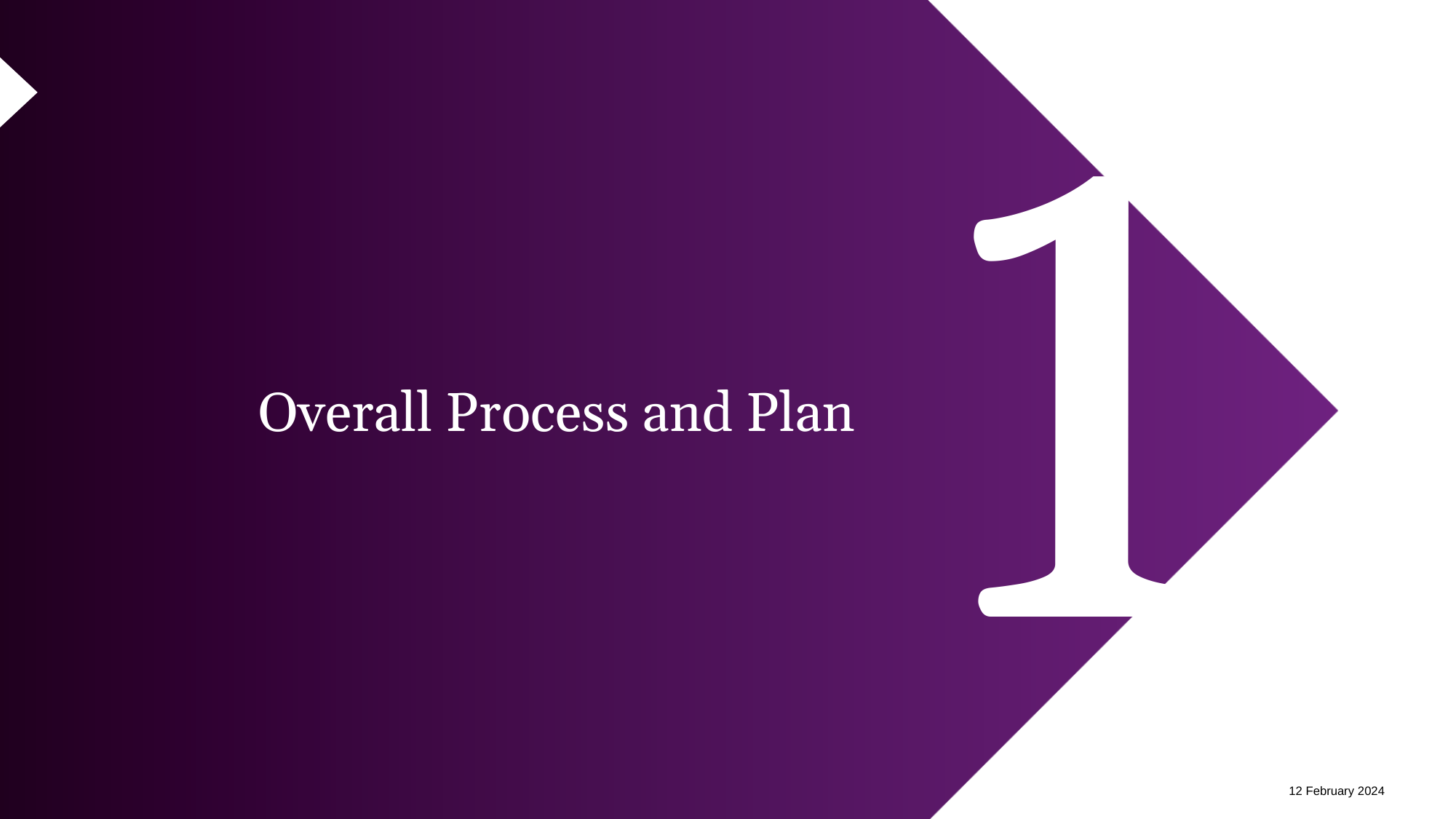

1
# Overall Process and Plan
12 February 2024